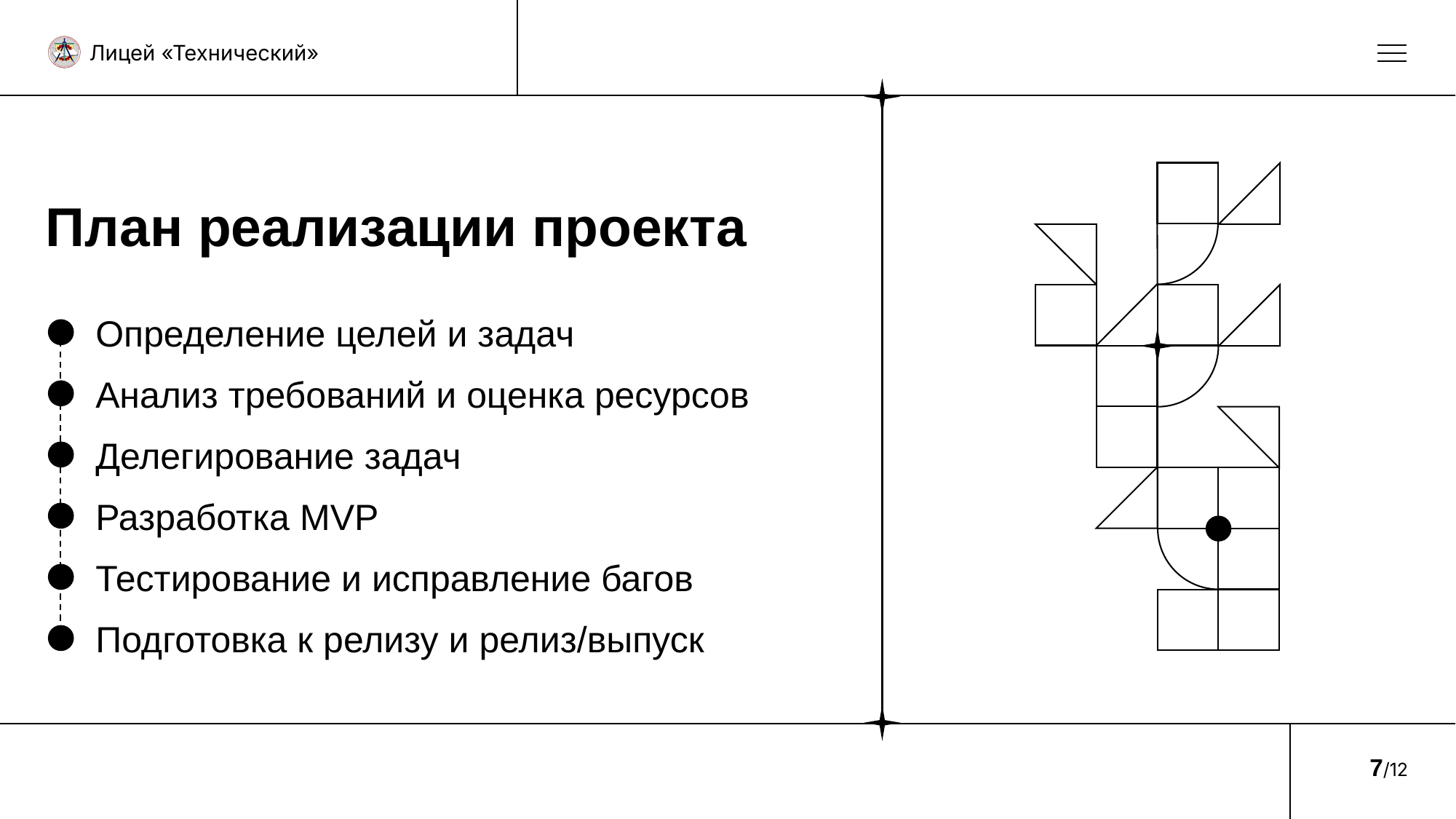

# План реализации проекта
Определение целей и задач

Анализ требований и оценка ресурсов

Делегирование задач

Разработка MVP

Тестирование и исправление багов

Подготовка к релизу и релиз/выпуск